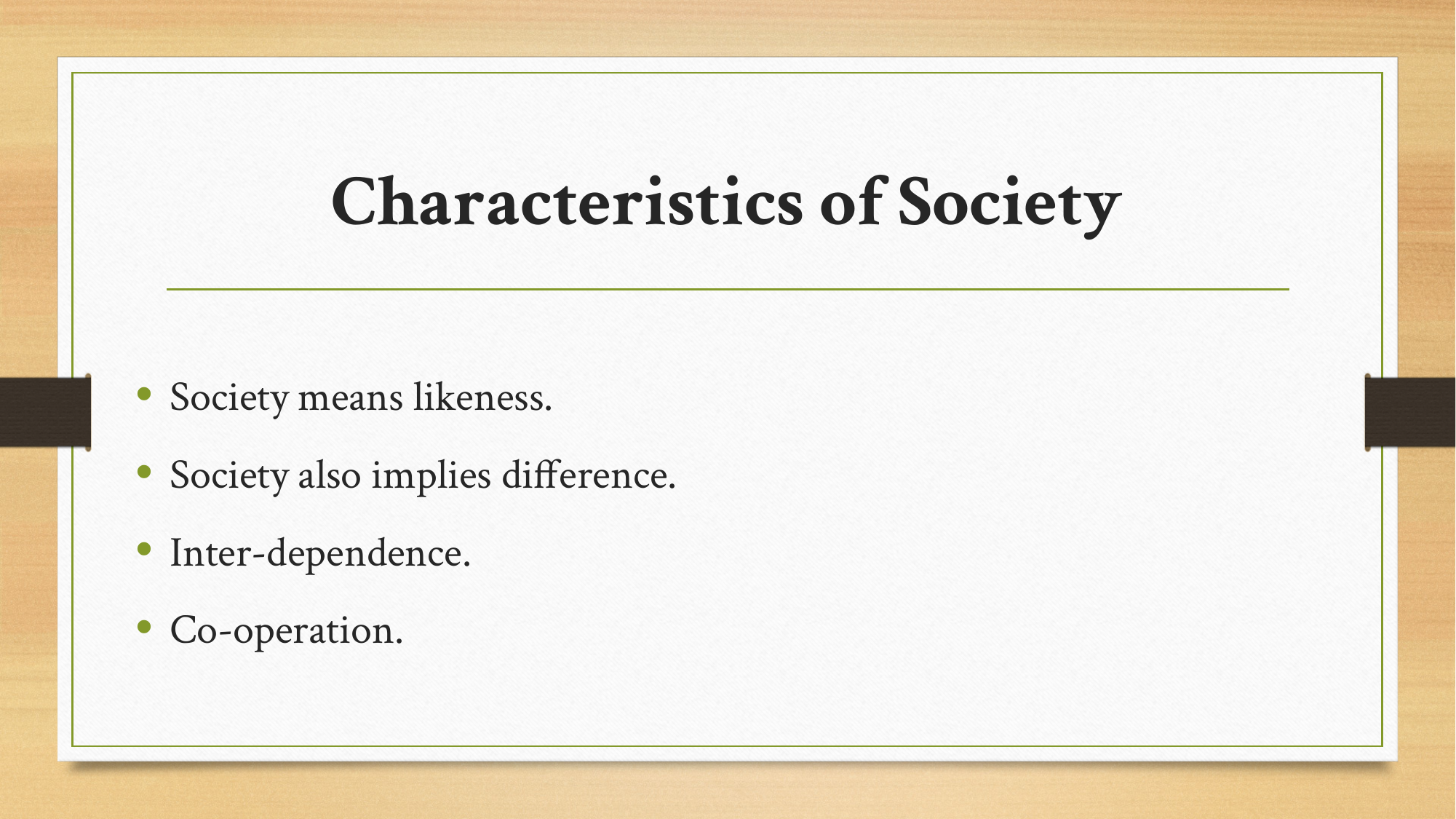

# Characteristics of Society
Society means likeness.
Society also implies difference.
Inter-dependence.
Co-operation.